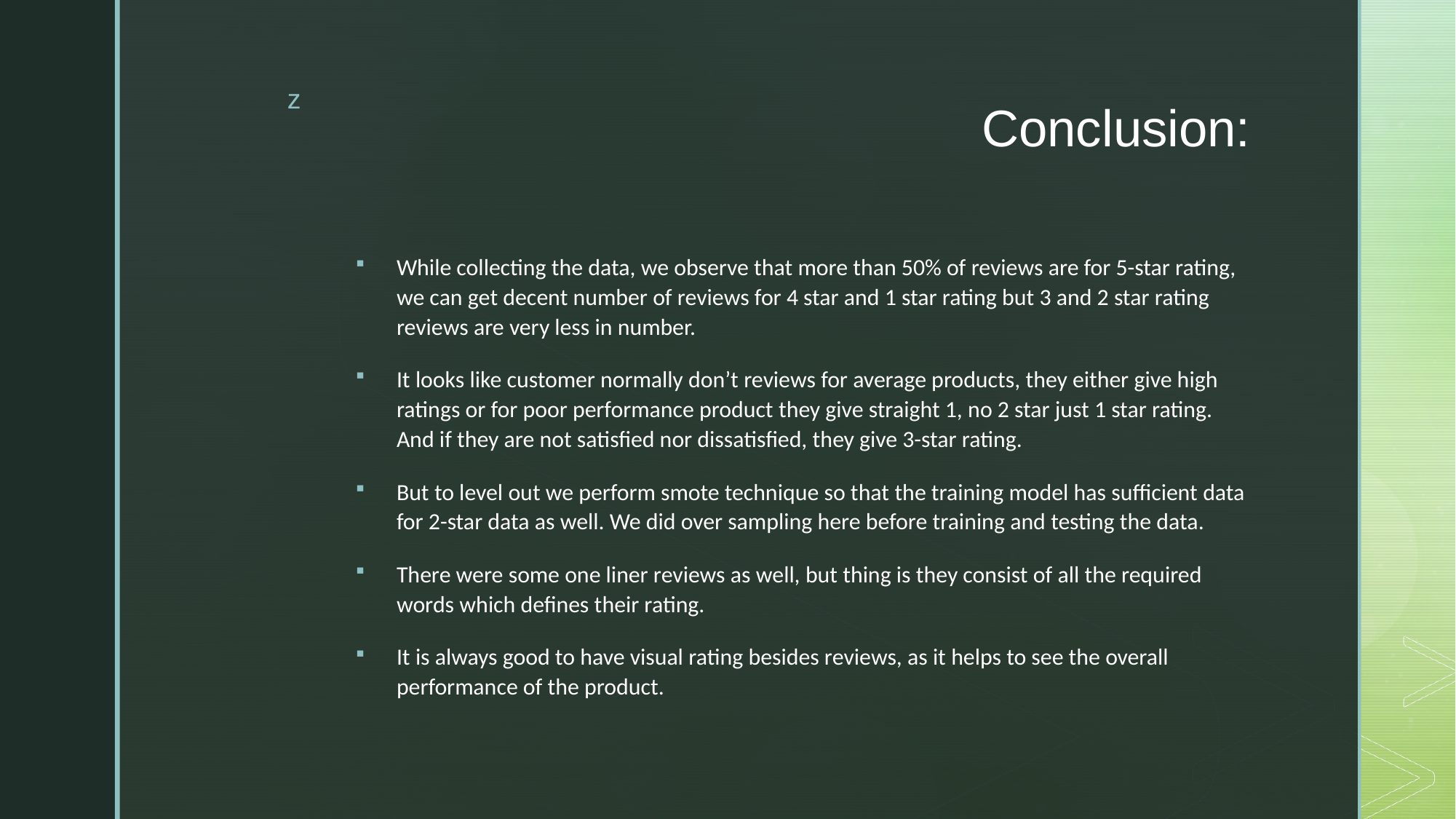

# Conclusion:
While collecting the data, we observe that more than 50% of reviews are for 5-star rating, we can get decent number of reviews for 4 star and 1 star rating but 3 and 2 star rating reviews are very less in number.
It looks like customer normally don’t reviews for average products, they either give high ratings or for poor performance product they give straight 1, no 2 star just 1 star rating. And if they are not satisfied nor dissatisfied, they give 3-star rating.
But to level out we perform smote technique so that the training model has sufficient data for 2-star data as well. We did over sampling here before training and testing the data.
There were some one liner reviews as well, but thing is they consist of all the required words which defines their rating.
It is always good to have visual rating besides reviews, as it helps to see the overall performance of the product.